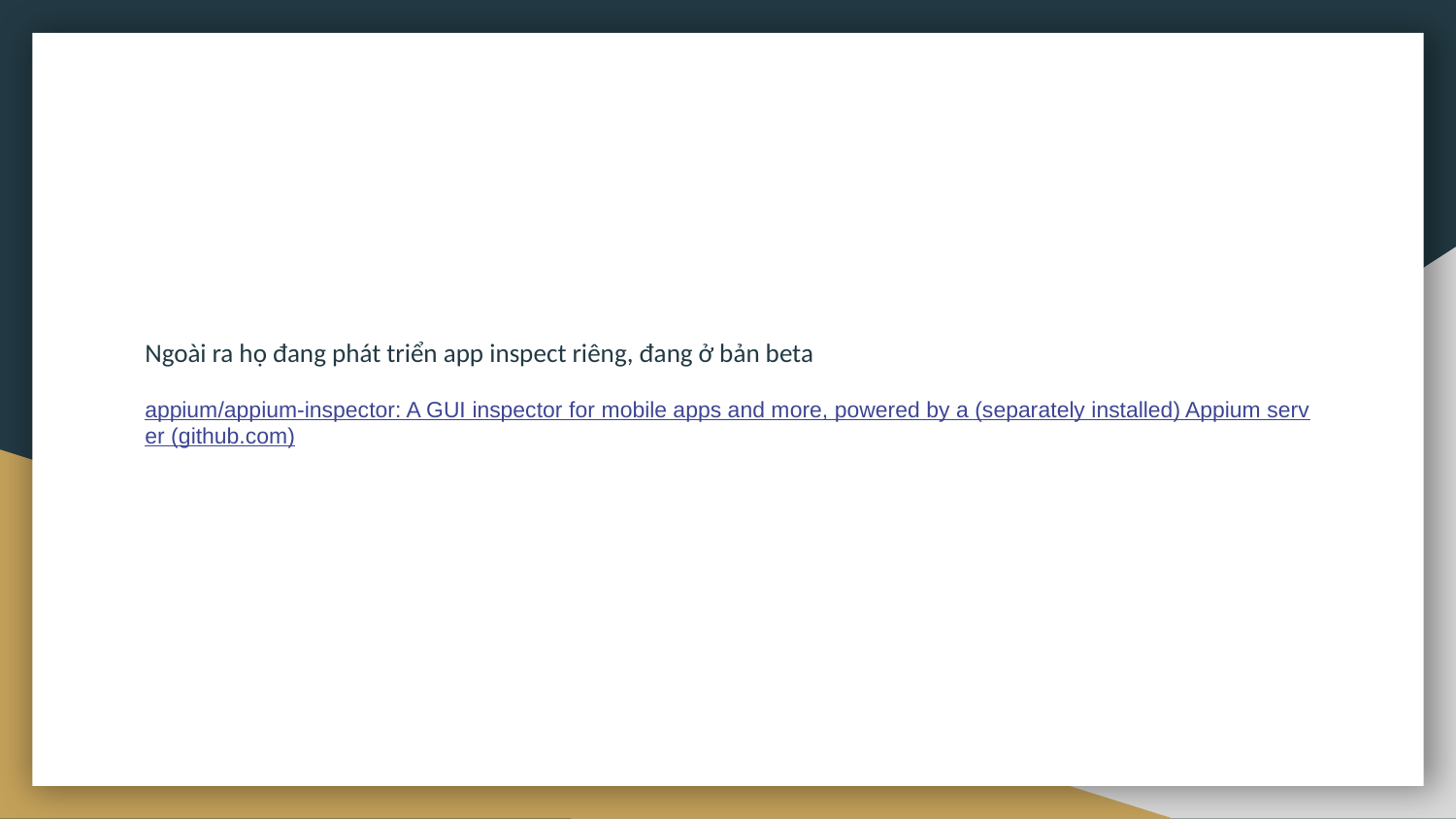

#
Ngoài ra họ đang phát triển app inspect riêng, đang ở bản beta
appium/appium-inspector: A GUI inspector for mobile apps and more, powered by a (separately installed) Appium server (github.com)